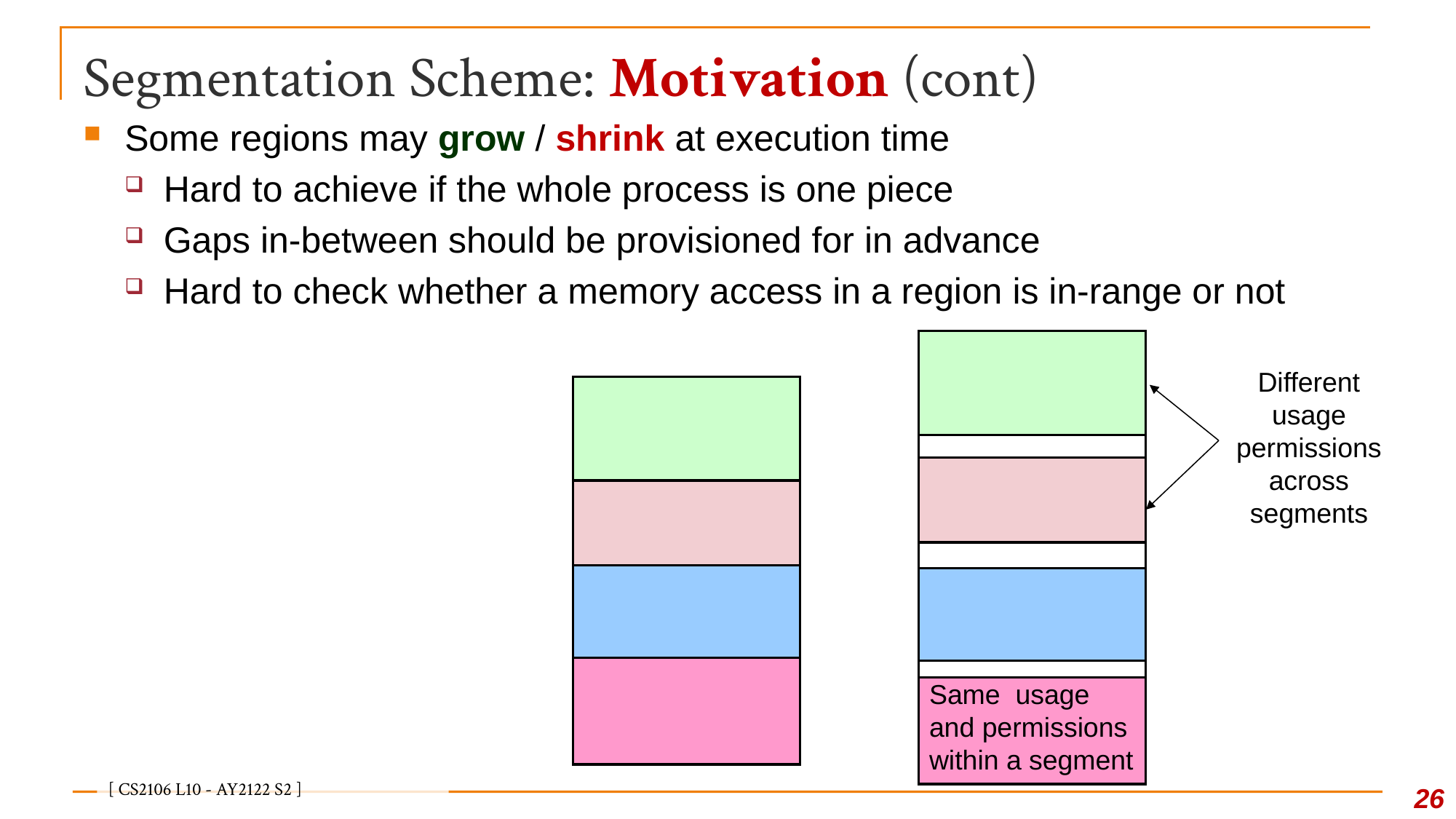

# Segmentation Scheme: Motivation (cont)
Some regions may grow / shrink at execution time
Hard to achieve if the whole process is one piece
Gaps in-between should be provisioned for in advance
Hard to check whether a memory access in a region is in-range or not

Different usage permissions
across segments

Same  usage and permissions within a segment
26
[ CS2106 L10 - AY2122 S2 ]